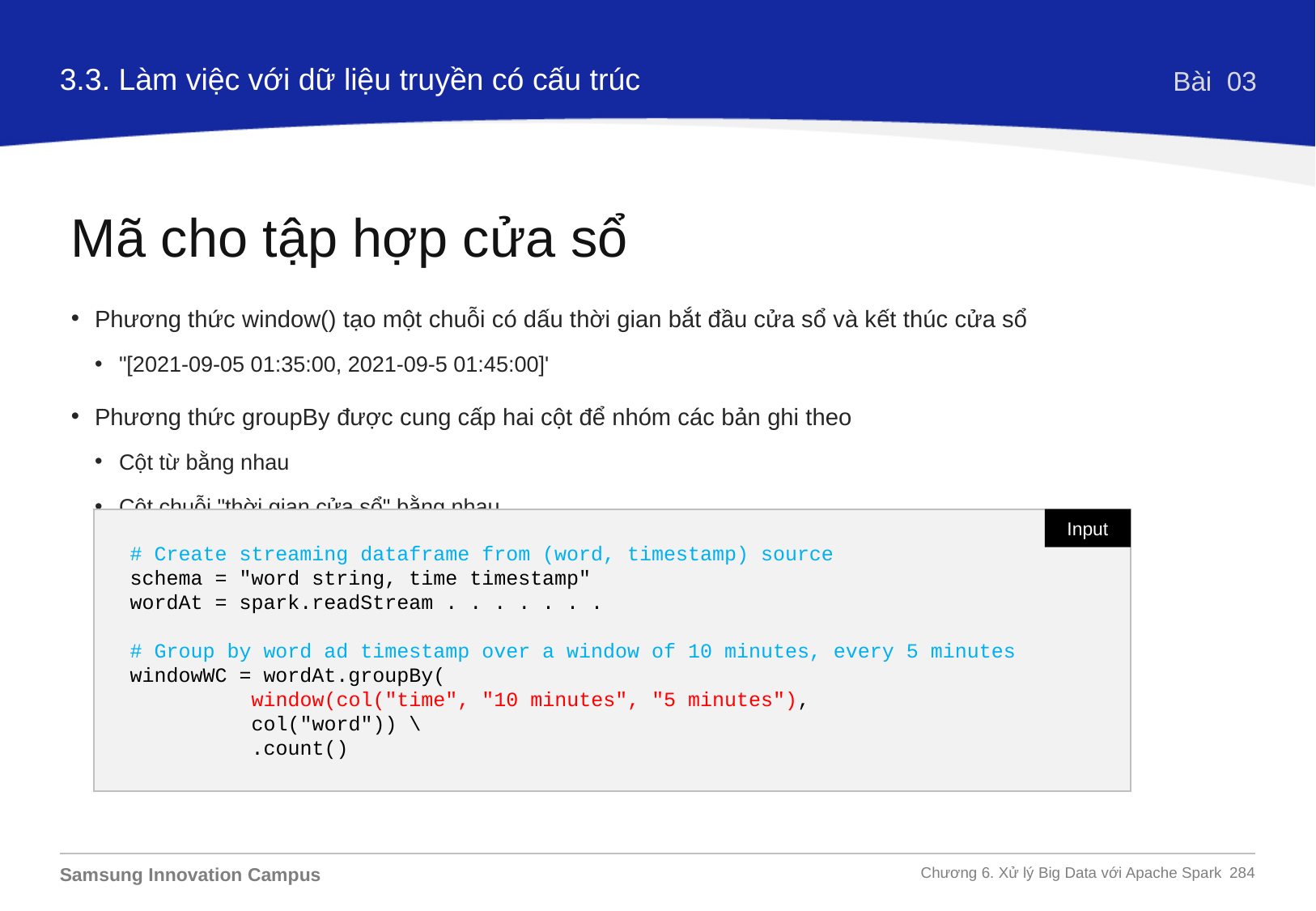

3.3. Làm việc với dữ liệu truyền có cấu trúc
Bài  03
Mã cho tập hợp cửa sổ
Phương thức window() tạo một chuỗi có dấu thời gian bắt đầu cửa sổ và kết thúc cửa sổ
"[2021-09-05 01:35:00, 2021-09-5 01:45:00]'
Phương thức groupBy được cung cấp hai cột để nhóm các bản ghi theo
Cột từ bằng nhau
Cột chuỗi "thời gian cửa sổ" bằng nhau
# Create streaming dataframe from (word, timestamp) source
schema = "word string, time timestamp"
wordAt = spark.readStream . . . . . . .

# Group by word ad timestamp over a window of 10 minutes, every 5 minutes
windowWC = wordAt.groupBy(
	window(col("time", "10 minutes", "5 minutes"),
	col("word")) \
	.count()
Input